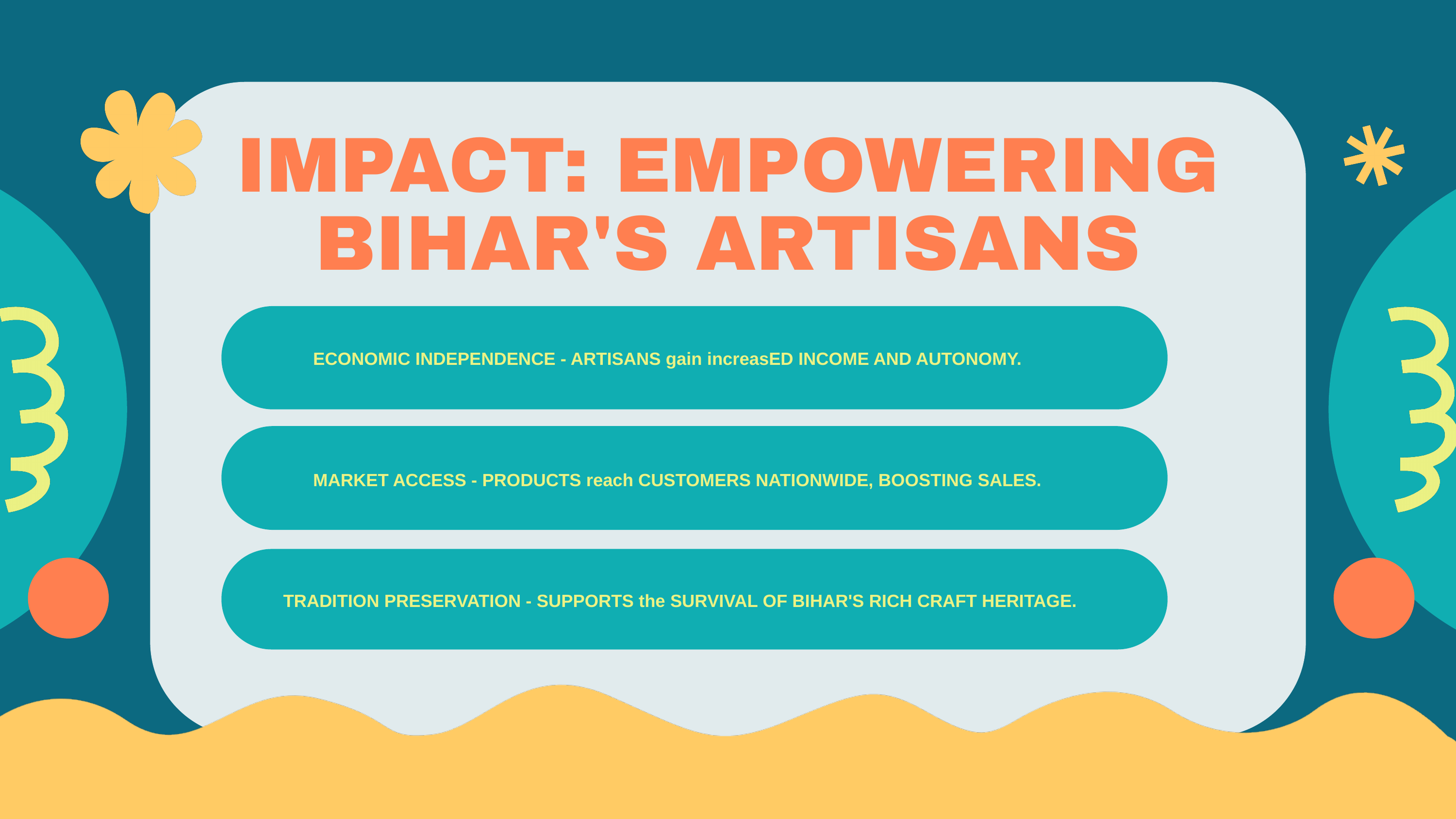

IMPACT: EMPOWERING BIHAR'S ARTISANS

 ECONOMIC INDEPENDENCE - ARTISANS gain increasED INCOME AND AUTONOMY.

 MARKET ACCESS - PRODUCTS reach CUSTOMERS NATIONWIDE, BOOSTING SALES.

 TRADITION PRESERVATION - SUPPORTS the SURVIVAL OF BIHAR'S RICH CRAFT HERITAGE.